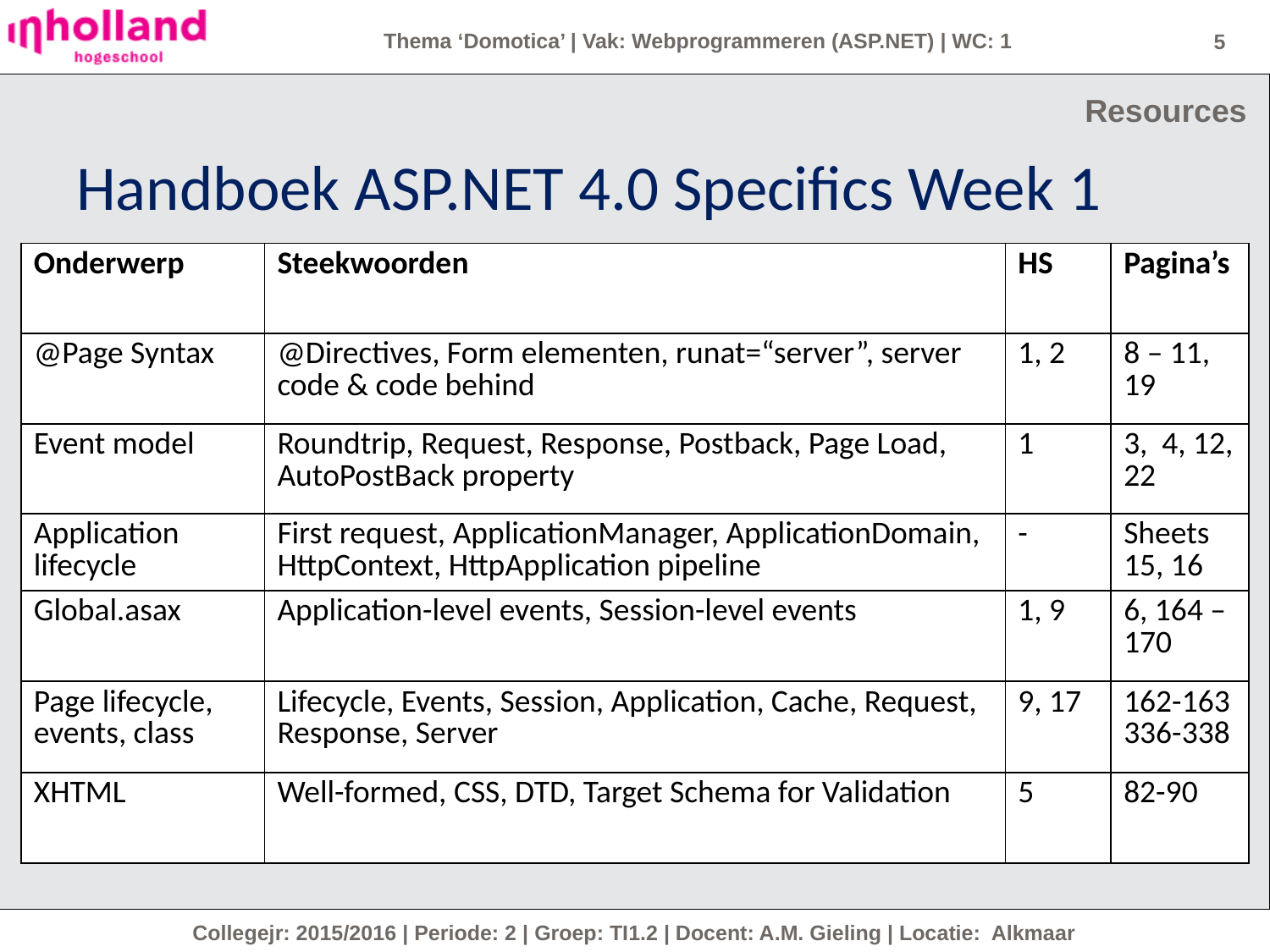

5
Resources
# Handboek ASP.NET 4.0 Specifics Week 1
| Onderwerp | Steekwoorden | HS | Pagina’s |
| --- | --- | --- | --- |
| @Page Syntax | @Directives, Form elementen, runat=“server”, server code & code behind | 1, 2 | 8 – 11, 19 |
| Event model | Roundtrip, Request, Response, Postback, Page Load, AutoPostBack property | 1 | 3, 4, 12, 22 |
| Application lifecycle | First request, ApplicationManager, ApplicationDomain, HttpContext, HttpApplication pipeline | - | Sheets 15, 16 |
| Global.asax | Application-level events, Session-level events | 1, 9 | 6, 164 – 170 |
| Page lifecycle, events, class | Lifecycle, Events, Session, Application, Cache, Request, Response, Server | 9, 17 | 162-163 336-338 |
| XHTML | Well-formed, CSS, DTD, Target Schema for Validation | 5 | 82-90 |